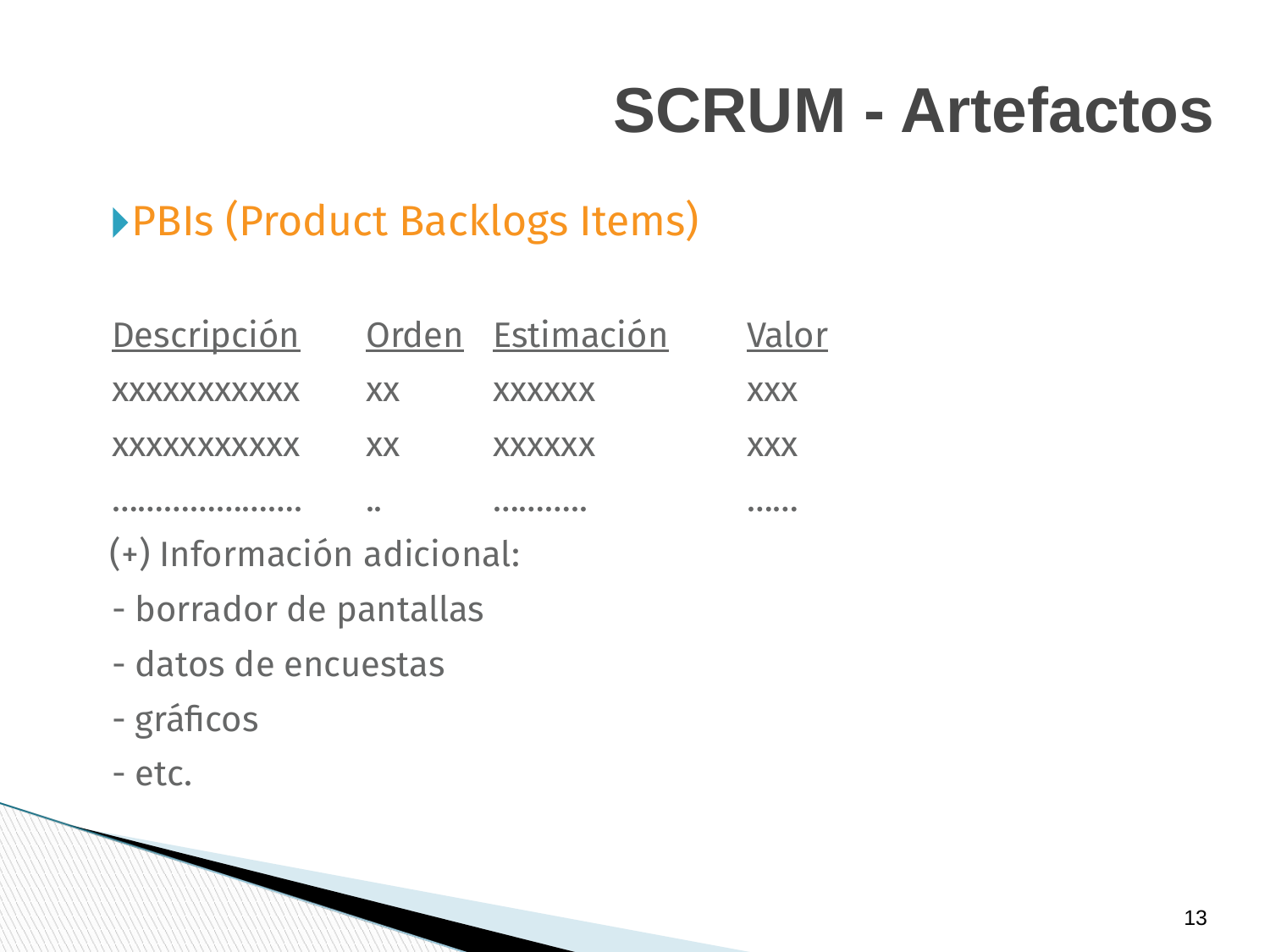

SCRUM - Artefactos
PBIs (Product Backlogs Items)

	Descripción	Orden	Estimación	Valor
	xxxxxxxxxxx	xx	xxxxxx		xxx
	xxxxxxxxxxx	xx	xxxxxx		xxx
	………………….	..	………..		……
(+) Información adicional:
	- borrador de pantallas
	- datos de encuestas
	- gráficos
	- etc.
13